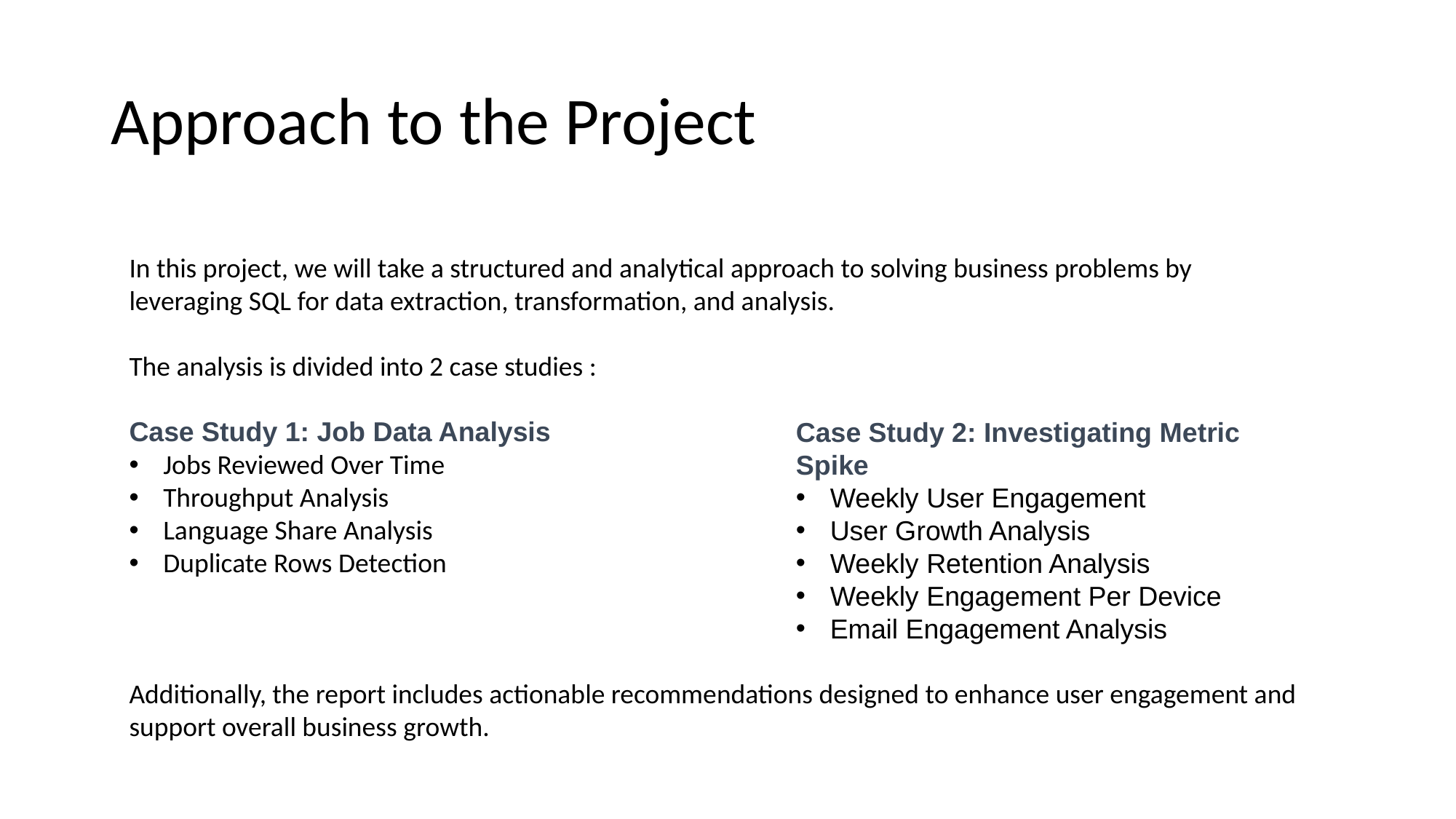

# Approach to the Project
In this project, we will take a structured and analytical approach to solving business problems by leveraging SQL for data extraction, transformation, and analysis.
The analysis is divided into 2 case studies :
Case Study 1: Job Data Analysis
Jobs Reviewed Over Time
Throughput Analysis
Language Share Analysis
Duplicate Rows Detection

Additionally, the report includes actionable recommendations designed to enhance user engagement and support overall business growth.
Case Study 2: Investigating Metric Spike
Weekly User Engagement
User Growth Analysis
Weekly Retention Analysis
Weekly Engagement Per Device
Email Engagement Analysis